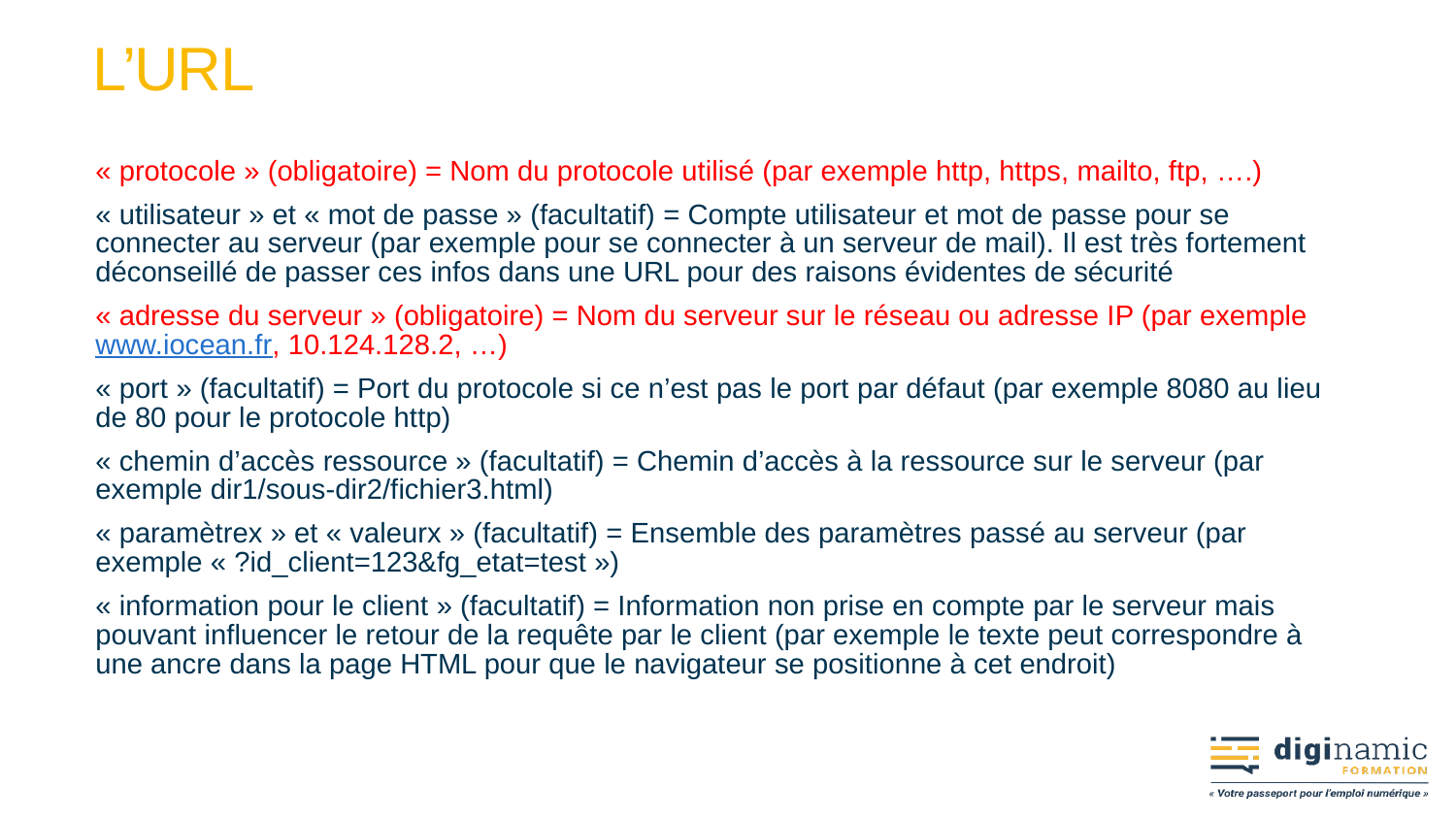

# L’URL
« protocole » (obligatoire) = Nom du protocole utilisé (par exemple http, https, mailto, ftp, ….)
« utilisateur » et « mot de passe » (facultatif) = Compte utilisateur et mot de passe pour se connecter au serveur (par exemple pour se connecter à un serveur de mail). Il est très fortement déconseillé de passer ces infos dans une URL pour des raisons évidentes de sécurité
« adresse du serveur » (obligatoire) = Nom du serveur sur le réseau ou adresse IP (par exemple www.iocean.fr, 10.124.128.2, …)
« port » (facultatif) = Port du protocole si ce n’est pas le port par défaut (par exemple 8080 au lieu de 80 pour le protocole http)
« chemin d’accès ressource » (facultatif) = Chemin d’accès à la ressource sur le serveur (par exemple dir1/sous-dir2/fichier3.html)
« paramètrex » et « valeurx » (facultatif) = Ensemble des paramètres passé au serveur (par exemple « ?id_client=123&fg_etat=test »)
« information pour le client » (facultatif) = Information non prise en compte par le serveur mais pouvant influencer le retour de la requête par le client (par exemple le texte peut correspondre à une ancre dans la page HTML pour que le navigateur se positionne à cet endroit)